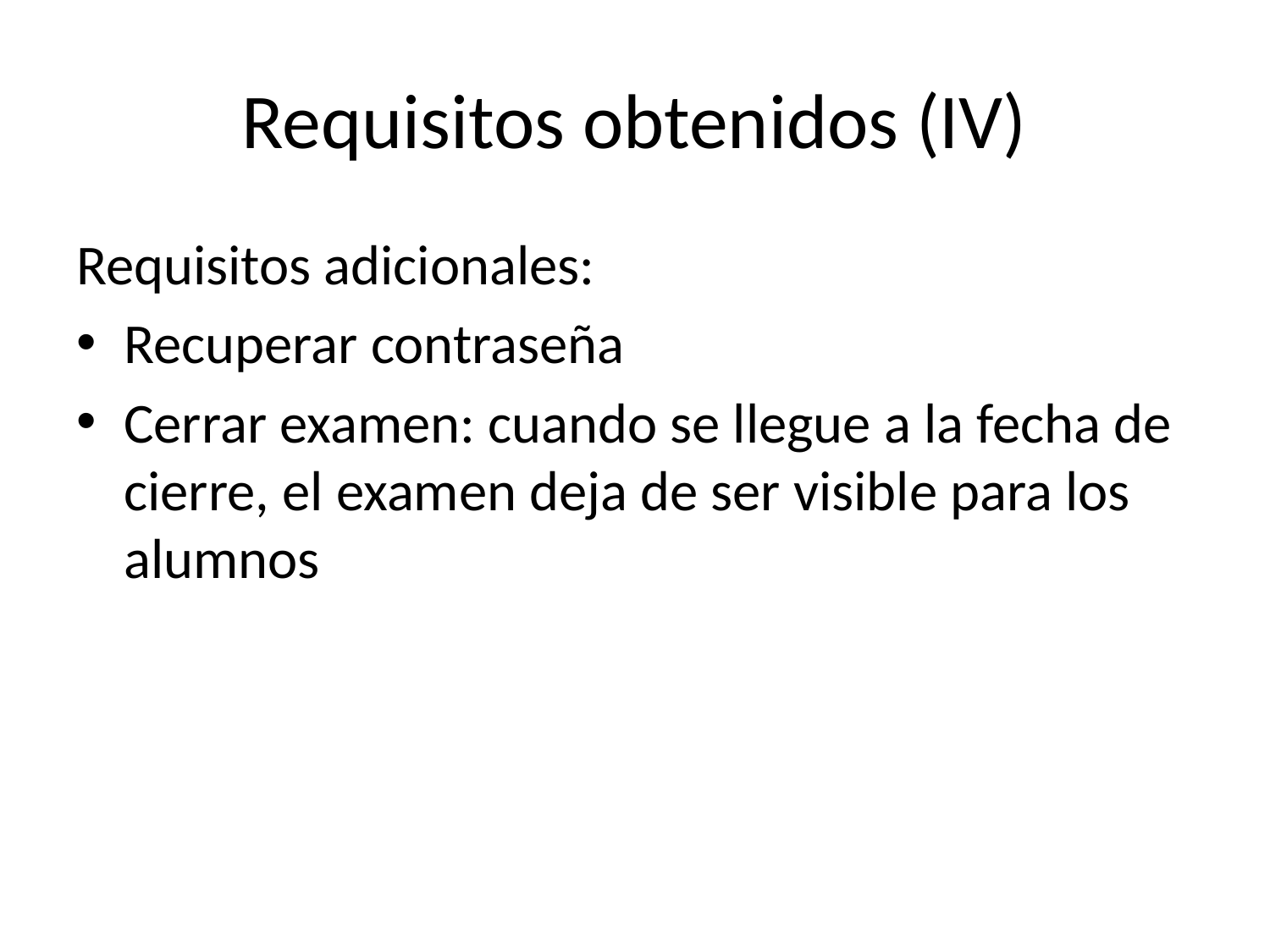

# Requisitos obtenidos (IV)
Requisitos adicionales:
Recuperar contraseña
Cerrar examen: cuando se llegue a la fecha de cierre, el examen deja de ser visible para los alumnos